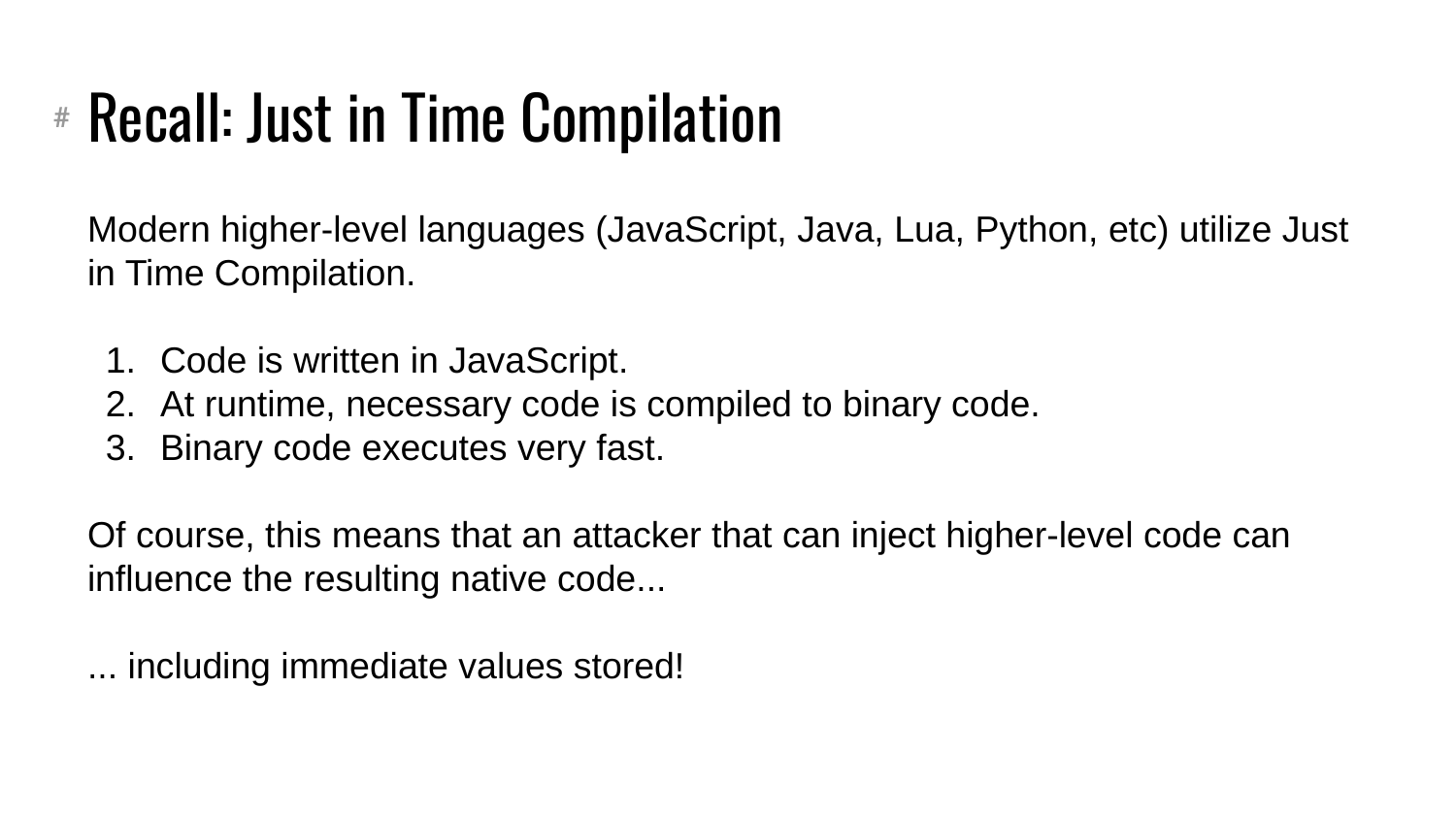

# Recall: Just in Time Compilation
Modern higher-level languages (JavaScript, Java, Lua, Python, etc) utilize Just in Time Compilation.

Code is written in JavaScript.
At runtime, necessary code is compiled to binary code.
Binary code executes very fast.

Of course, this means that an attacker that can inject higher-level code can influence the resulting native code...

... including immediate values stored!